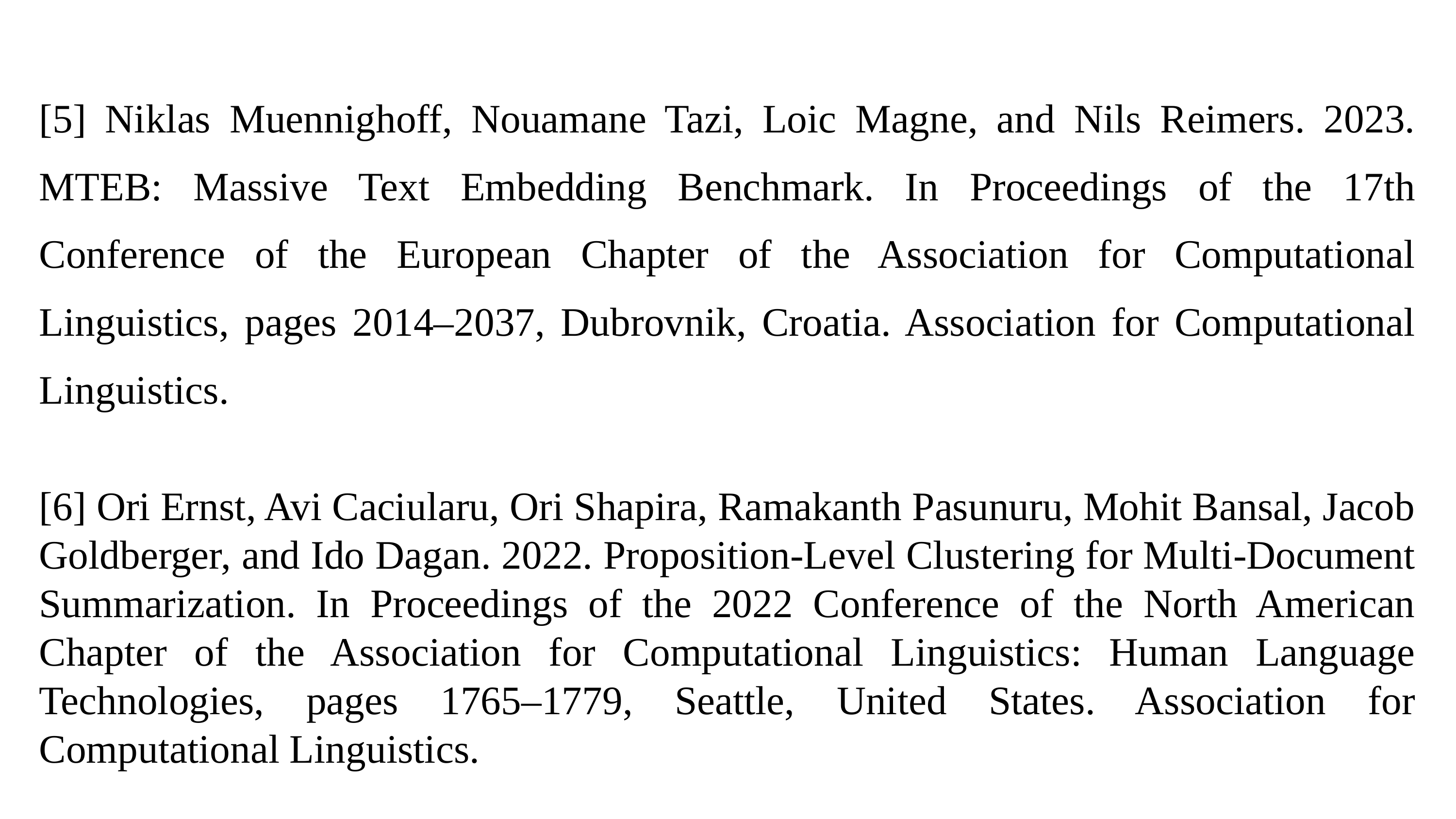

[5] Niklas Muennighoff, Nouamane Tazi, Loic Magne, and Nils Reimers. 2023. MTEB: Massive Text Embedding Benchmark. In Proceedings of the 17th Conference of the European Chapter of the Association for Computational Linguistics, pages 2014–2037, Dubrovnik, Croatia. Association for Computational Linguistics.

[6] Ori Ernst, Avi Caciularu, Ori Shapira, Ramakanth Pasunuru, Mohit Bansal, Jacob Goldberger, and Ido Dagan. 2022. Proposition-Level Clustering for Multi-Document Summarization. In Proceedings of the 2022 Conference of the North American Chapter of the Association for Computational Linguistics: Human Language Technologies, pages 1765–1779, Seattle, United States. Association for Computational Linguistics.